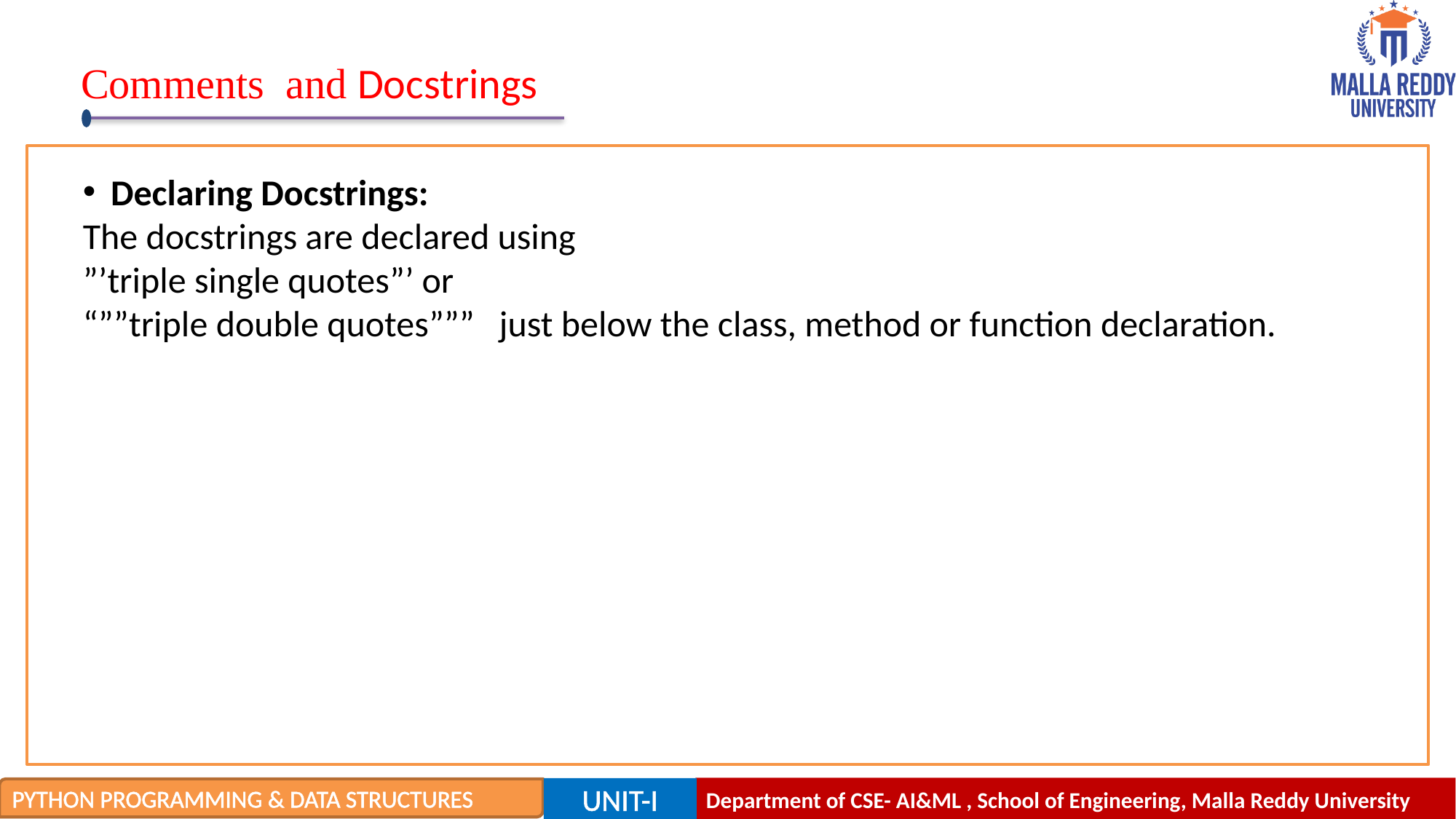

# Comments  and Docstrings

Declaring Docstrings:
The docstrings are declared using
”’triple single quotes”’ or
“””triple double quotes”””   just below the class, method or function declaration.